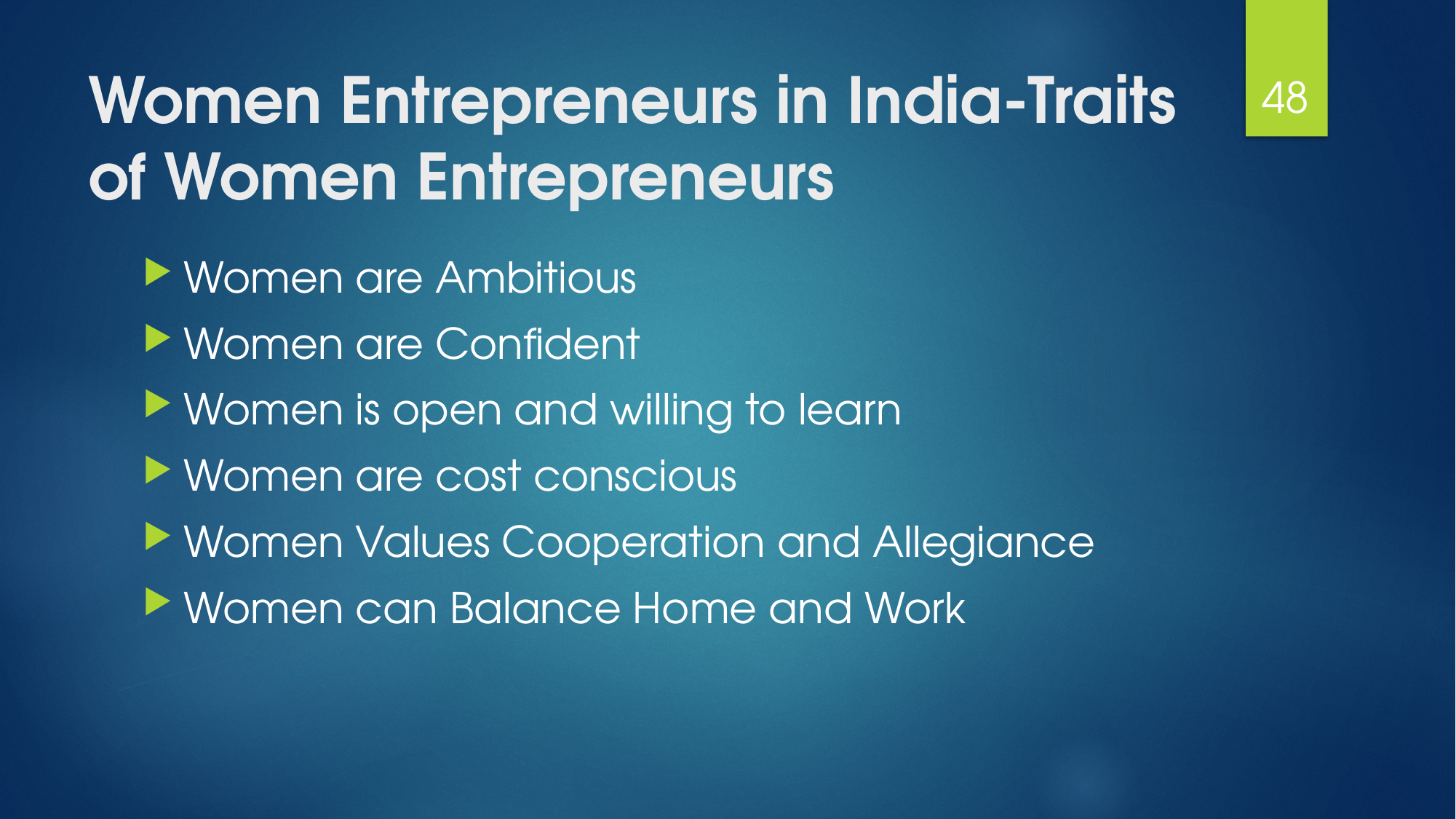

48
# Women Entrepreneurs in India-Traits of Women Entrepreneurs
Women are Ambitious
Women are Confident
Women is open and willing to learn
Women are cost conscious
Women Values Cooperation and Allegiance
Women can Balance Home and Work